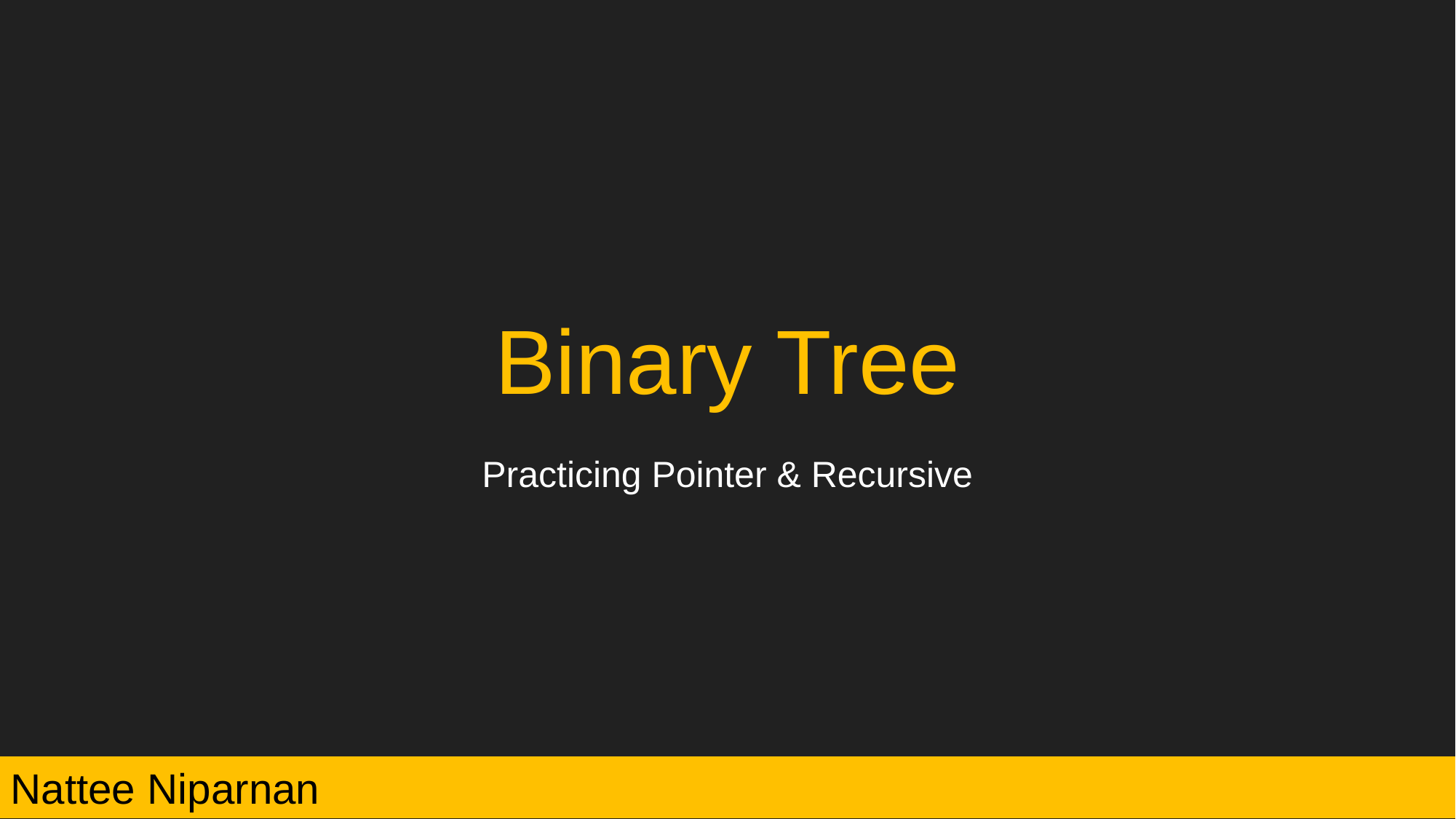

# Binary Tree
Practicing Pointer & Recursive
Nattee Niparnan